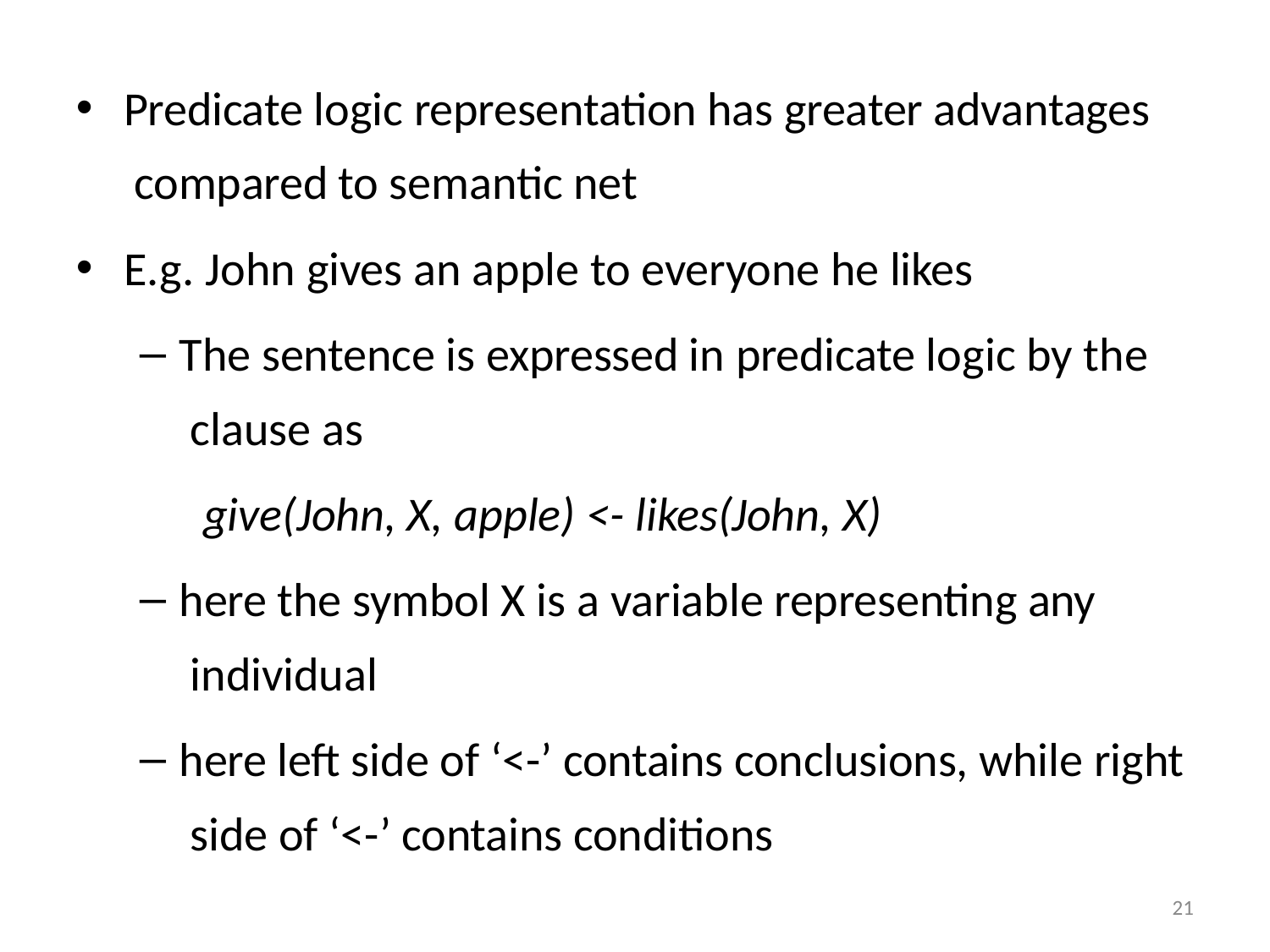

Predicate logic representation has greater advantages  compared to semantic net
E.g. John gives an apple to everyone he likes
The sentence is expressed in predicate logic by the  clause as
give(John, X, apple) <- likes(John, X)
here the symbol X is a variable representing any  individual
here left side of ‘<-’ contains conclusions, while right  side of ‘<-’ contains conditions
21